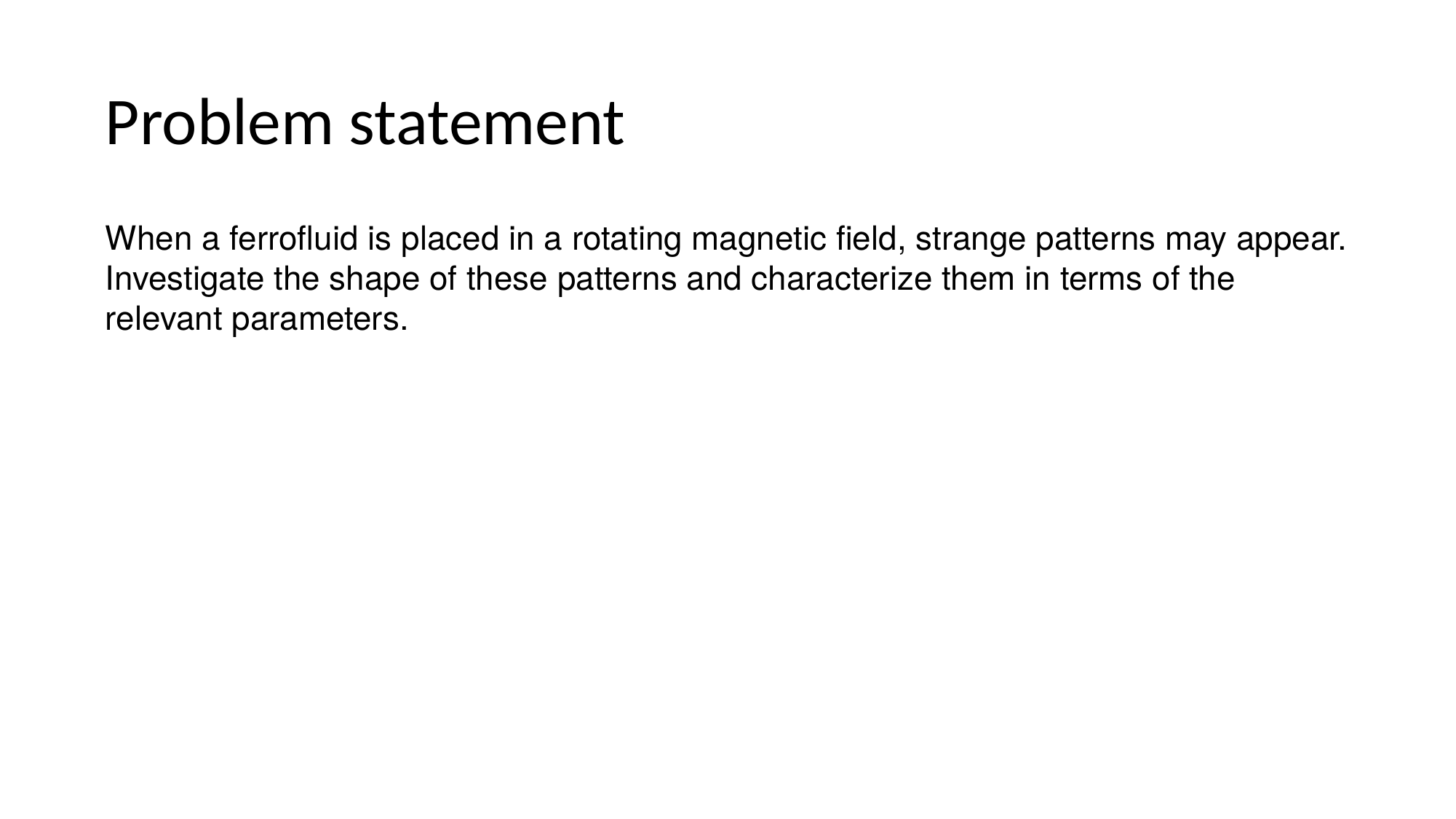

# Problem statement
When a ferrofluid is placed in a rotating magnetic field, strange patterns may appear. Investigate the shape of these patterns and characterize them in terms of the relevant parameters.